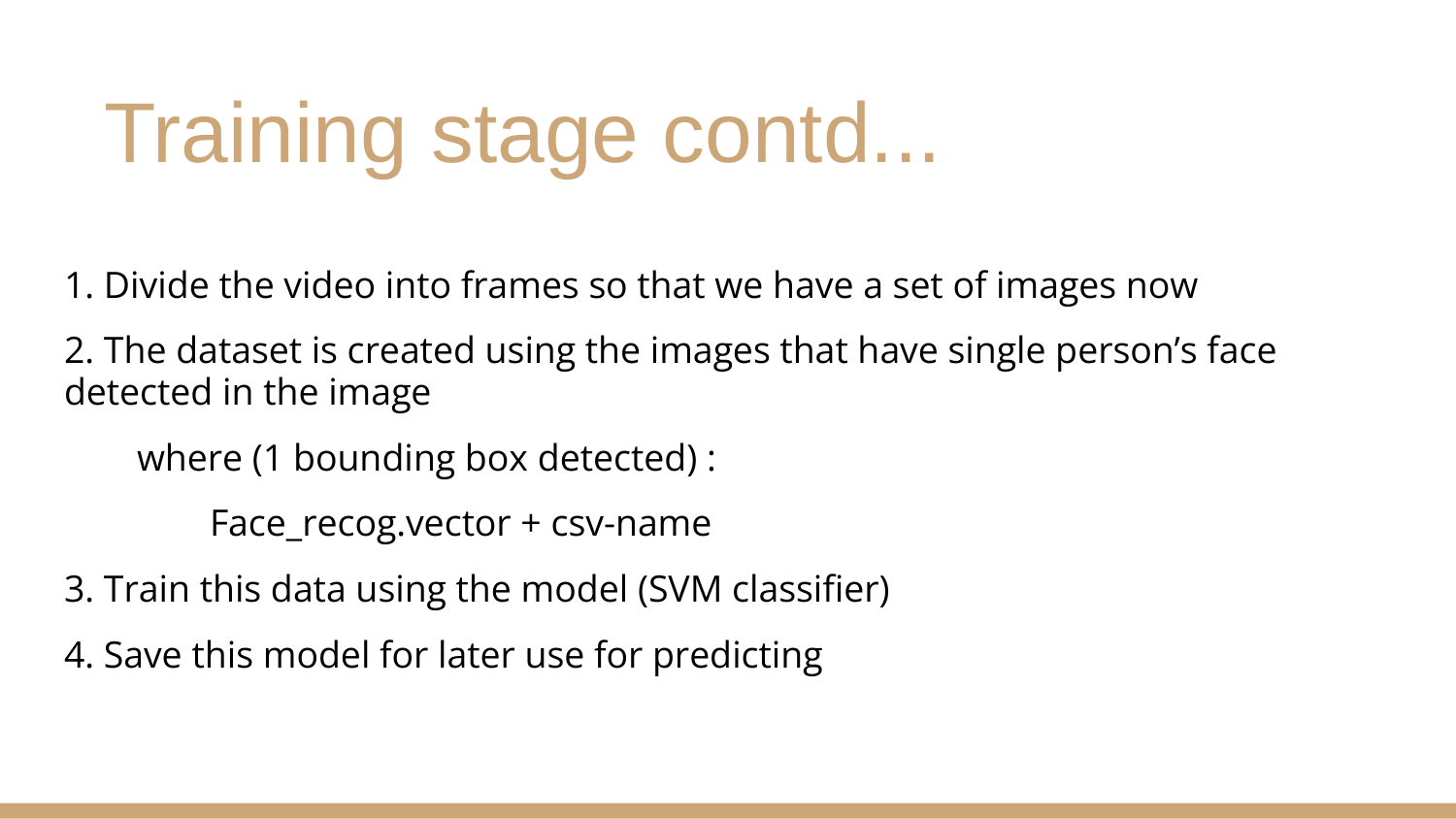

Training stage contd...

1. Divide the video into frames so that we have a set of images now
2. The dataset is created using the images that have single person’s face detected in the image
where (1 bounding box detected) :
Face_recog.vector + csv-name
3. Train this data using the model (SVM classifier)
4. Save this model for later use for predicting